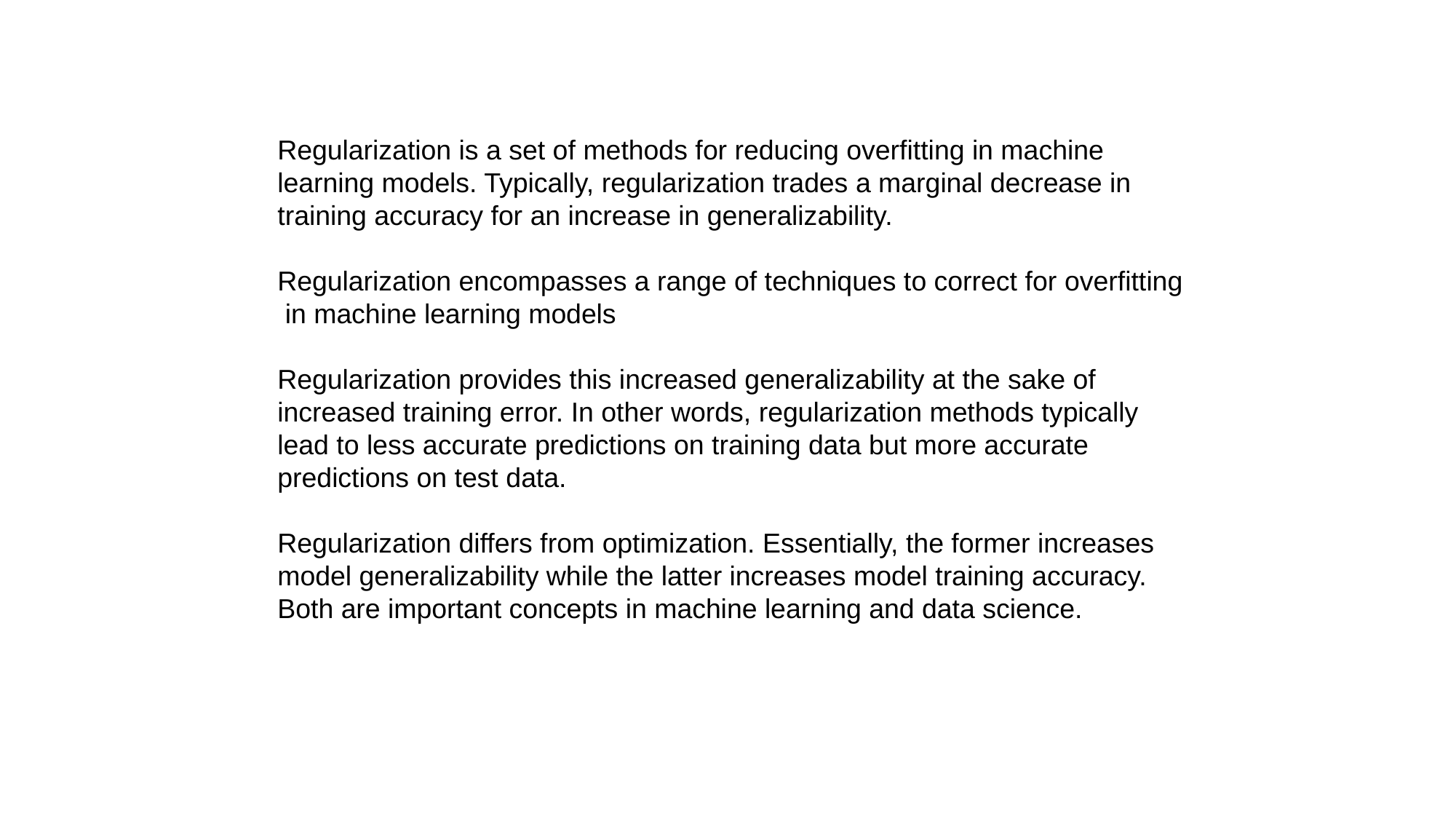

Regularization is a set of methods for reducing overfitting in machine learning models. Typically, regularization trades a marginal decrease in training accuracy for an increase in generalizability.

Regularization encompasses a range of techniques to correct for overfitting in machine learning models

Regularization provides this increased generalizability at the sake of increased training error. In other words, regularization methods typically lead to less accurate predictions on training data but more accurate predictions on test data.

Regularization differs from optimization. Essentially, the former increases model generalizability while the latter increases model training accuracy. Both are important concepts in machine learning and data science.